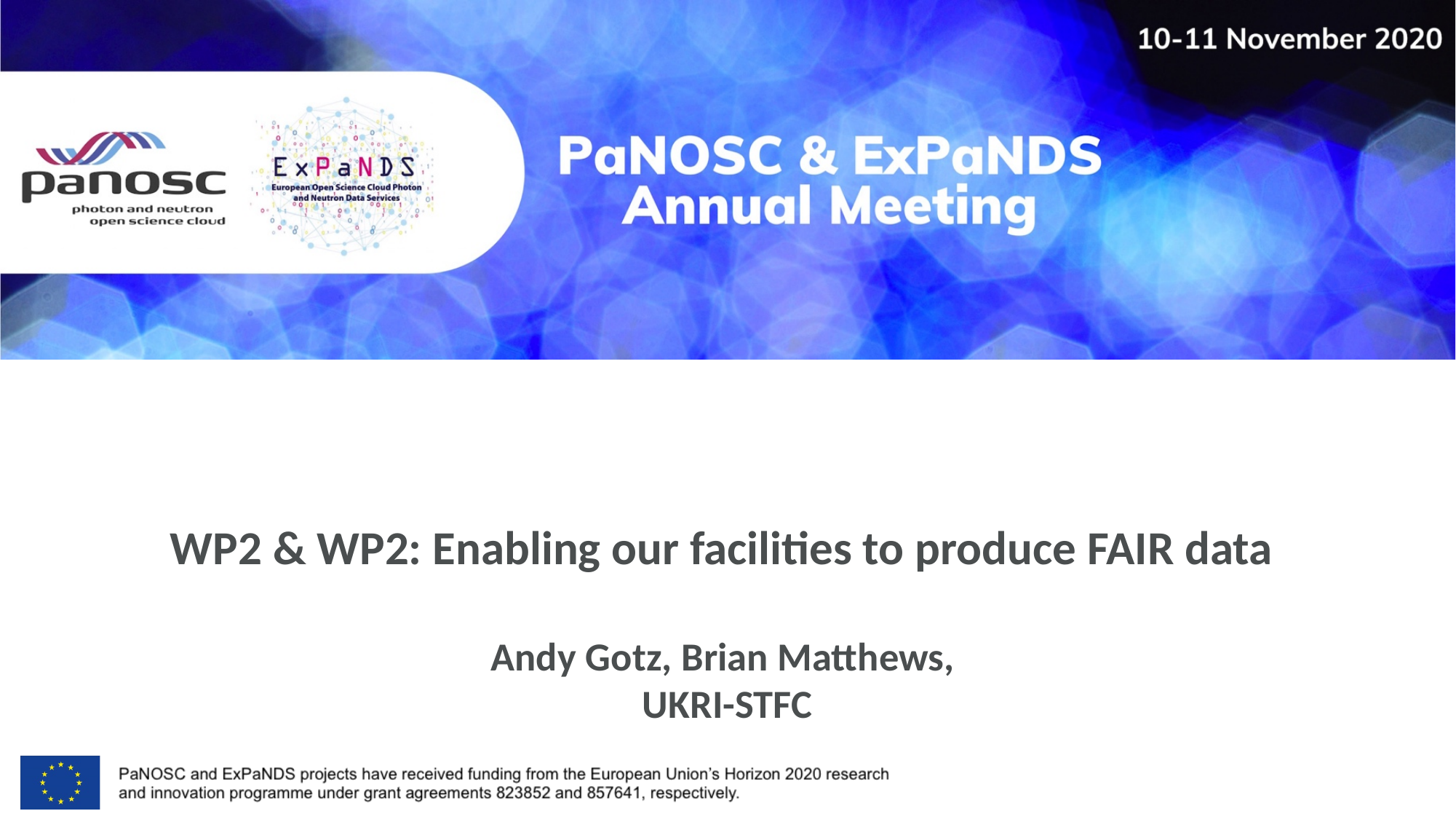

#

WP2 & WP2: Enabling our facilities to produce FAIR data

Andy Gotz, Brian Matthews,
UKRI-STFC